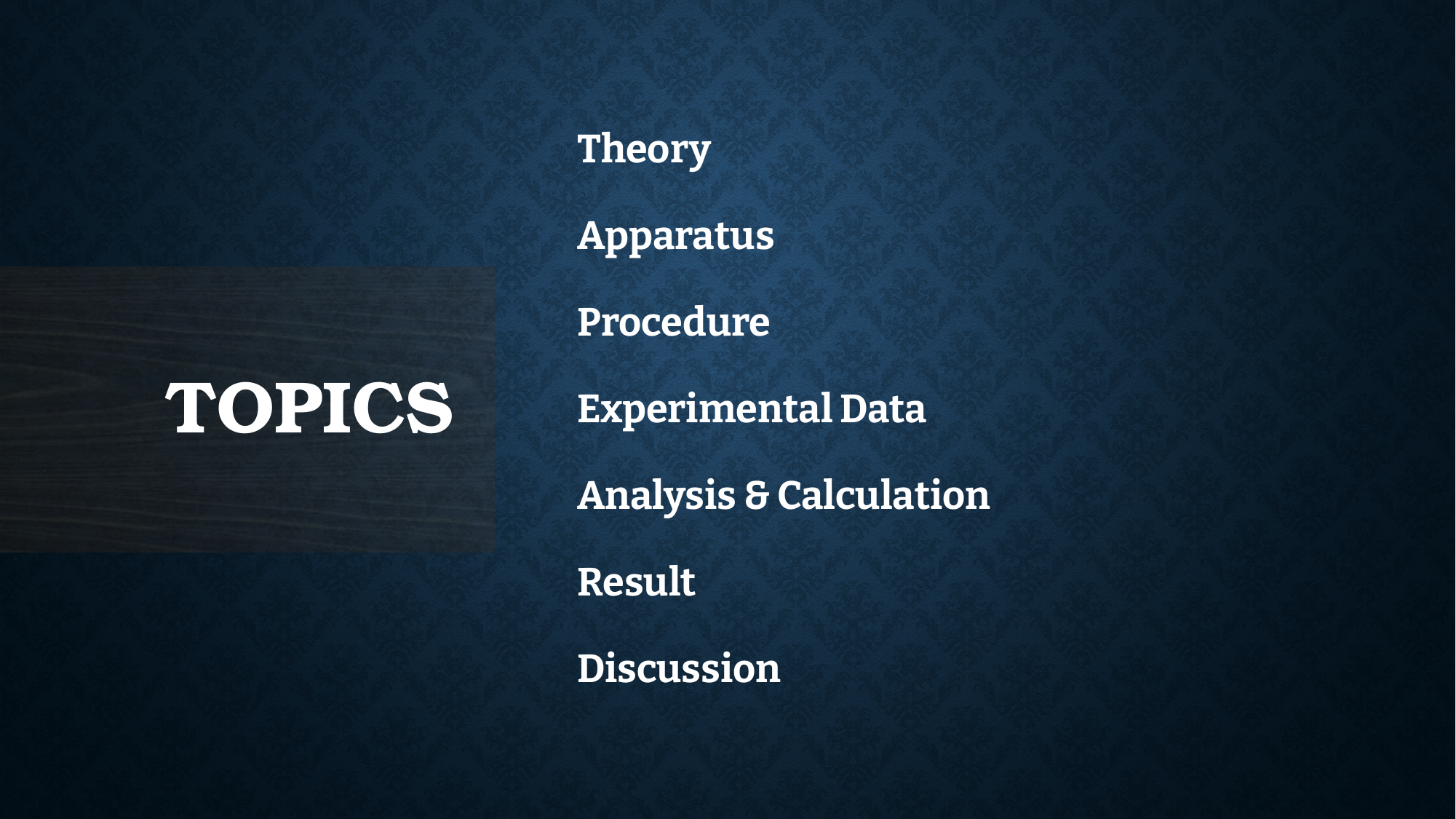

| Theory |
| --- |
| Apparatus |
| Procedure |
| Experimental Data |
| Analysis & Calculation |
| Result |
| Discussion |
# TOPICS